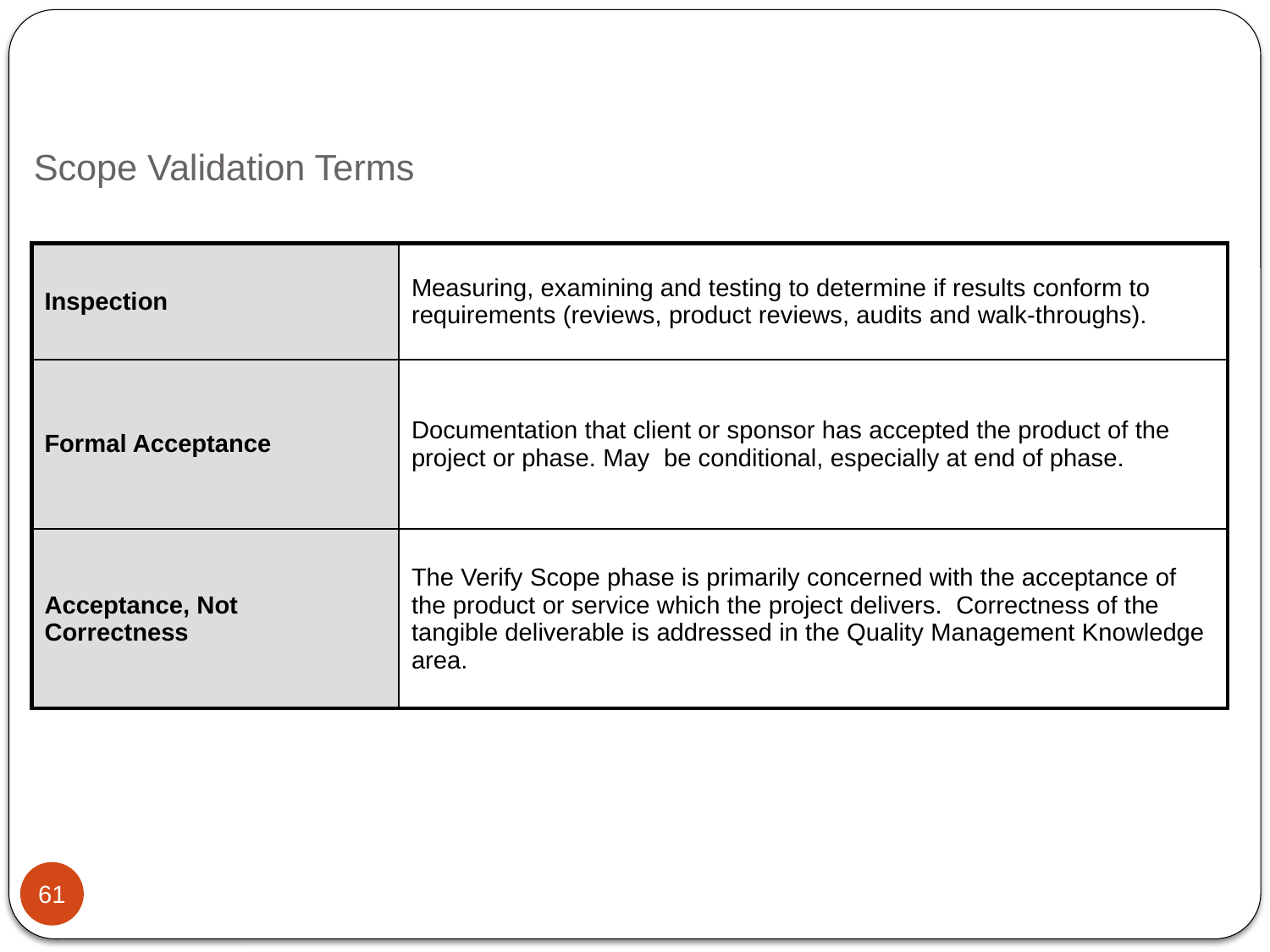

# Scope Validation Terms
| Inspection | Measuring, examining and testing to determine if results conform to requirements (reviews, product reviews, audits and walk-throughs). |
| --- | --- |
| Formal Acceptance | Documentation that client or sponsor has accepted the product of the project or phase. May be conditional, especially at end of phase. |
| Acceptance, Not Correctness | The Verify Scope phase is primarily concerned with the acceptance of the product or service which the project delivers. Correctness of the tangible deliverable is addressed in the Quality Management Knowledge area. |
61